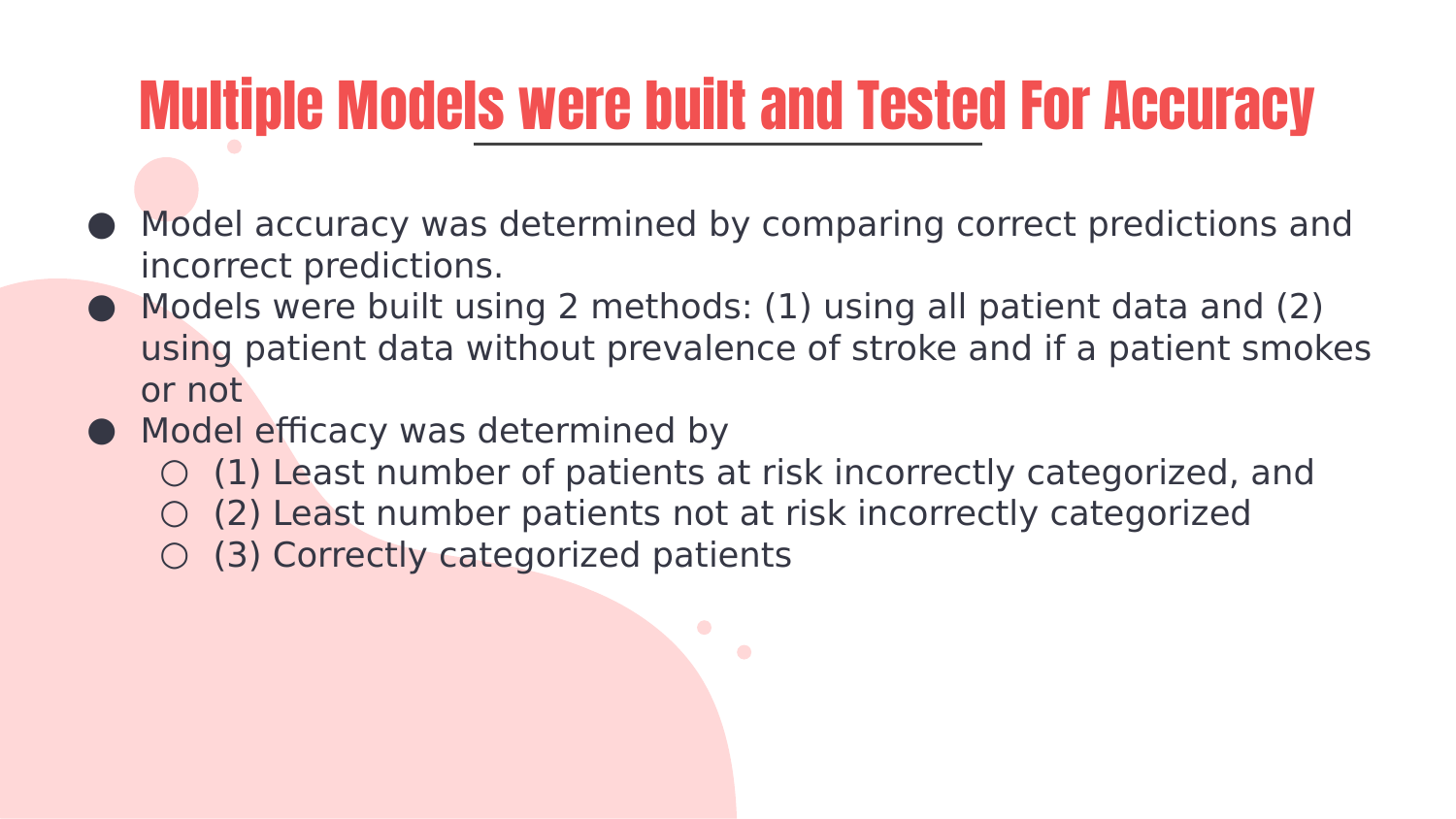

# Multiple Models were built and Tested For Accuracy
Model accuracy was determined by comparing correct predictions and incorrect predictions.
Models were built using 2 methods: (1) using all patient data and (2) using patient data without prevalence of stroke and if a patient smokes or not
Model efficacy was determined by
(1) Least number of patients at risk incorrectly categorized, and
(2) Least number patients not at risk incorrectly categorized
(3) Correctly categorized patients